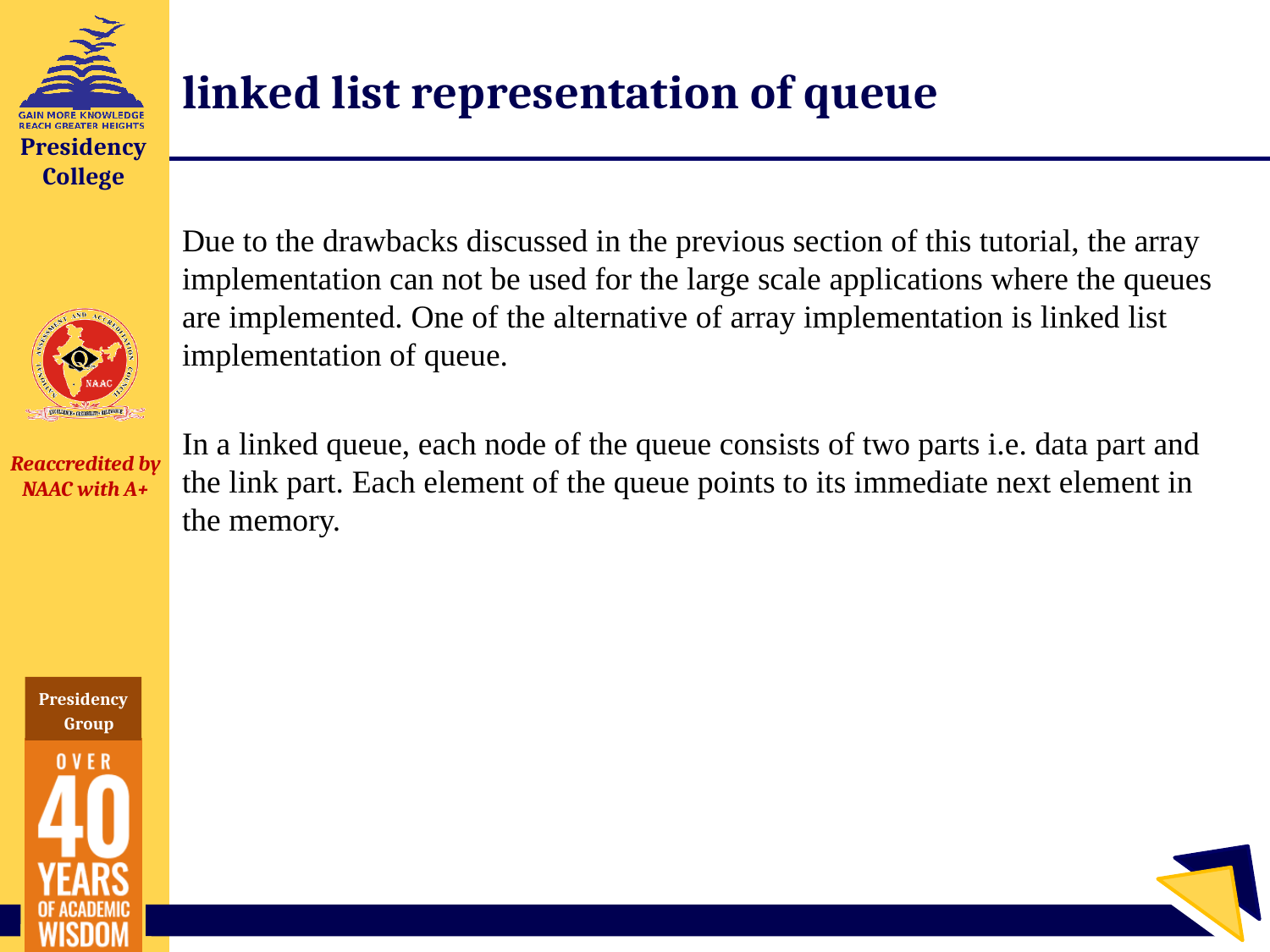

# linked list representation of queue

Due to the drawbacks discussed in the previous section of this tutorial, the array implementation can not be used for the large scale applications where the queues are implemented. One of the alternative of array implementation is linked list implementation of queue.

In a linked queue, each node of the queue consists of two parts i.e. data part and the link part. Each element of the queue points to its immediate next element in the memory.